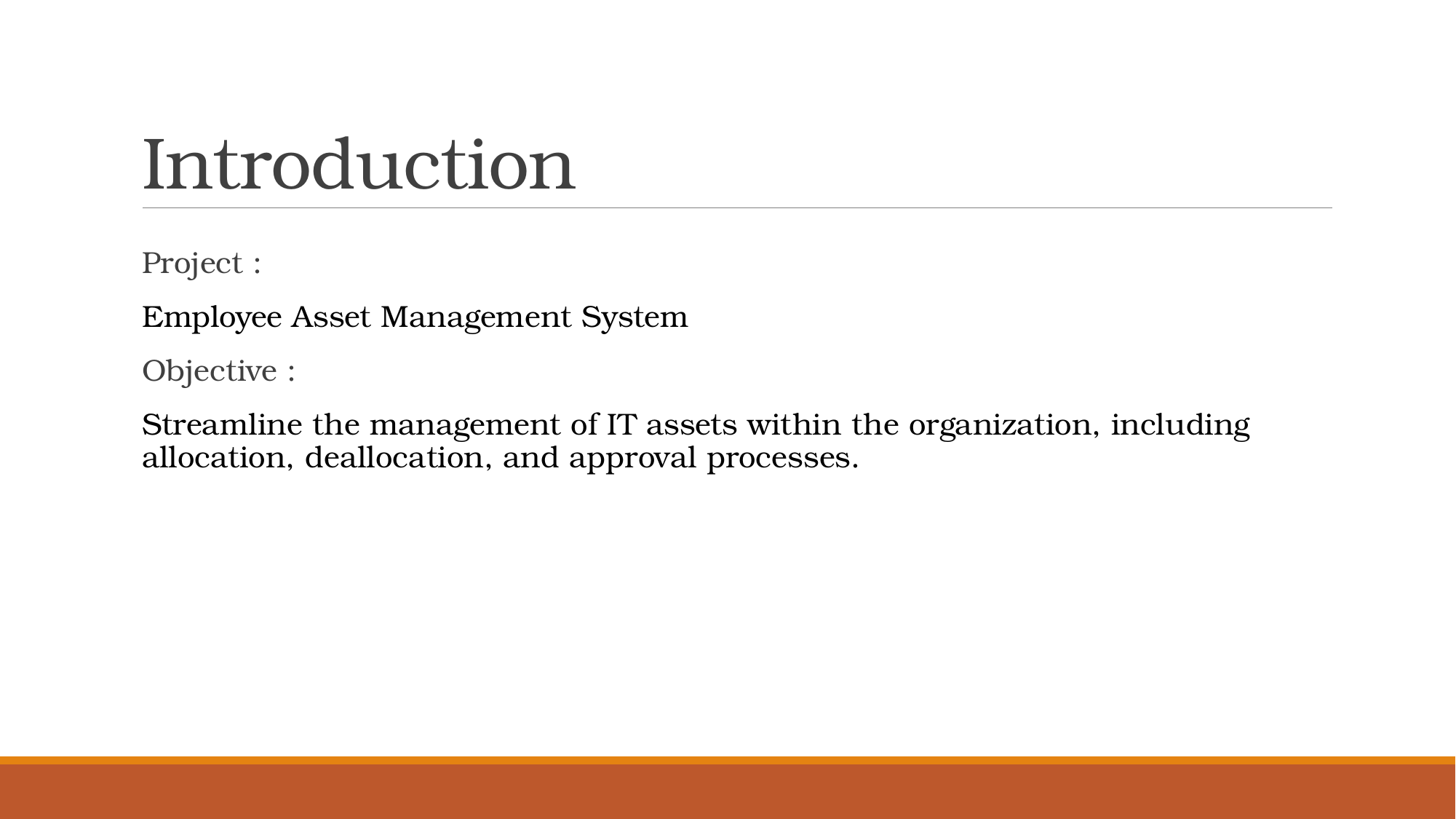

# Introduction
Project :
Employee Asset Management System
Objective :
Streamline the management of IT assets within the organization, including allocation, deallocation, and approval processes.